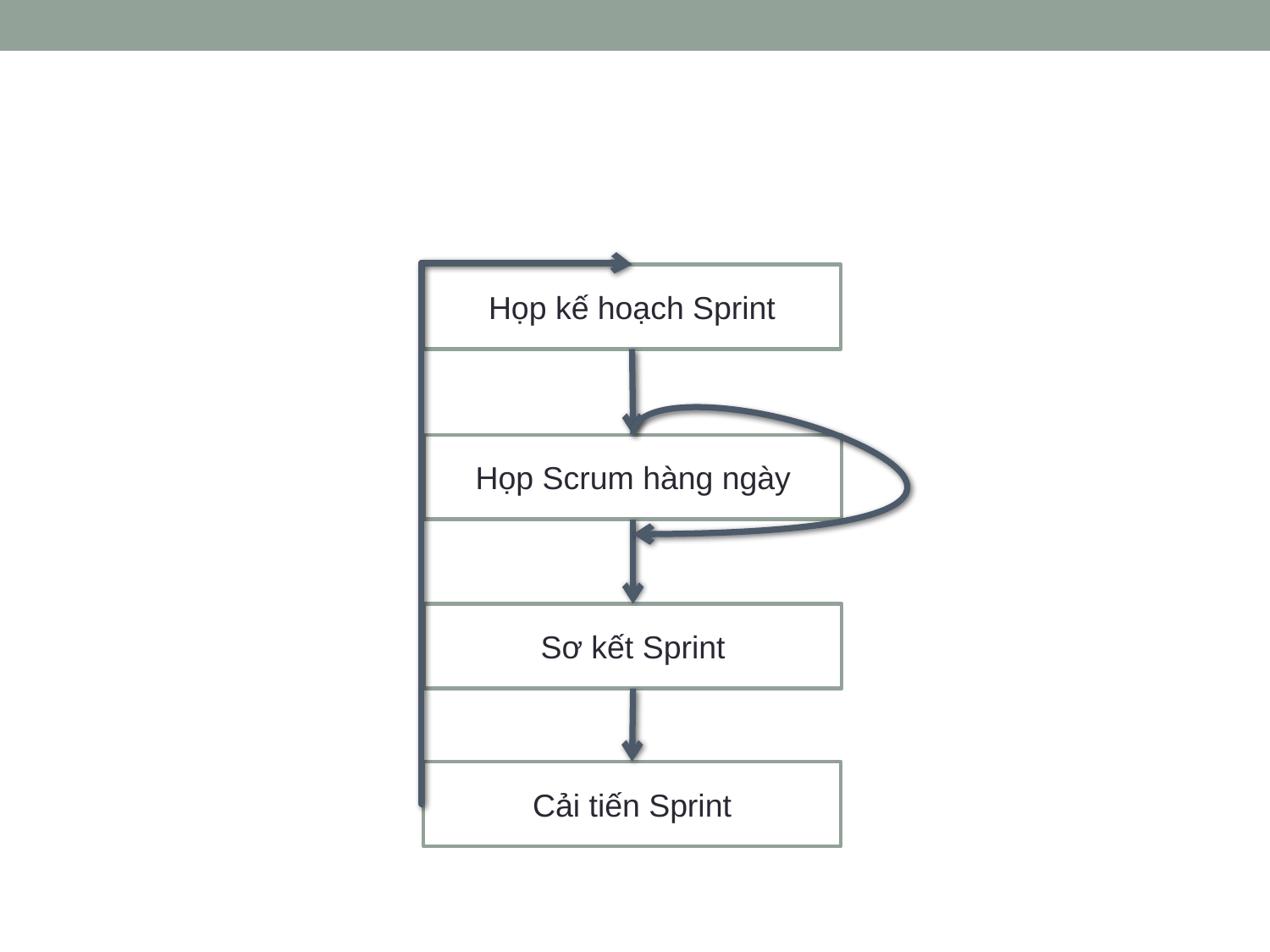

#

Họp kế hoạch Sprint
Họp Scrum hàng ngày
Sơ kết Sprint
Cải tiến Sprint